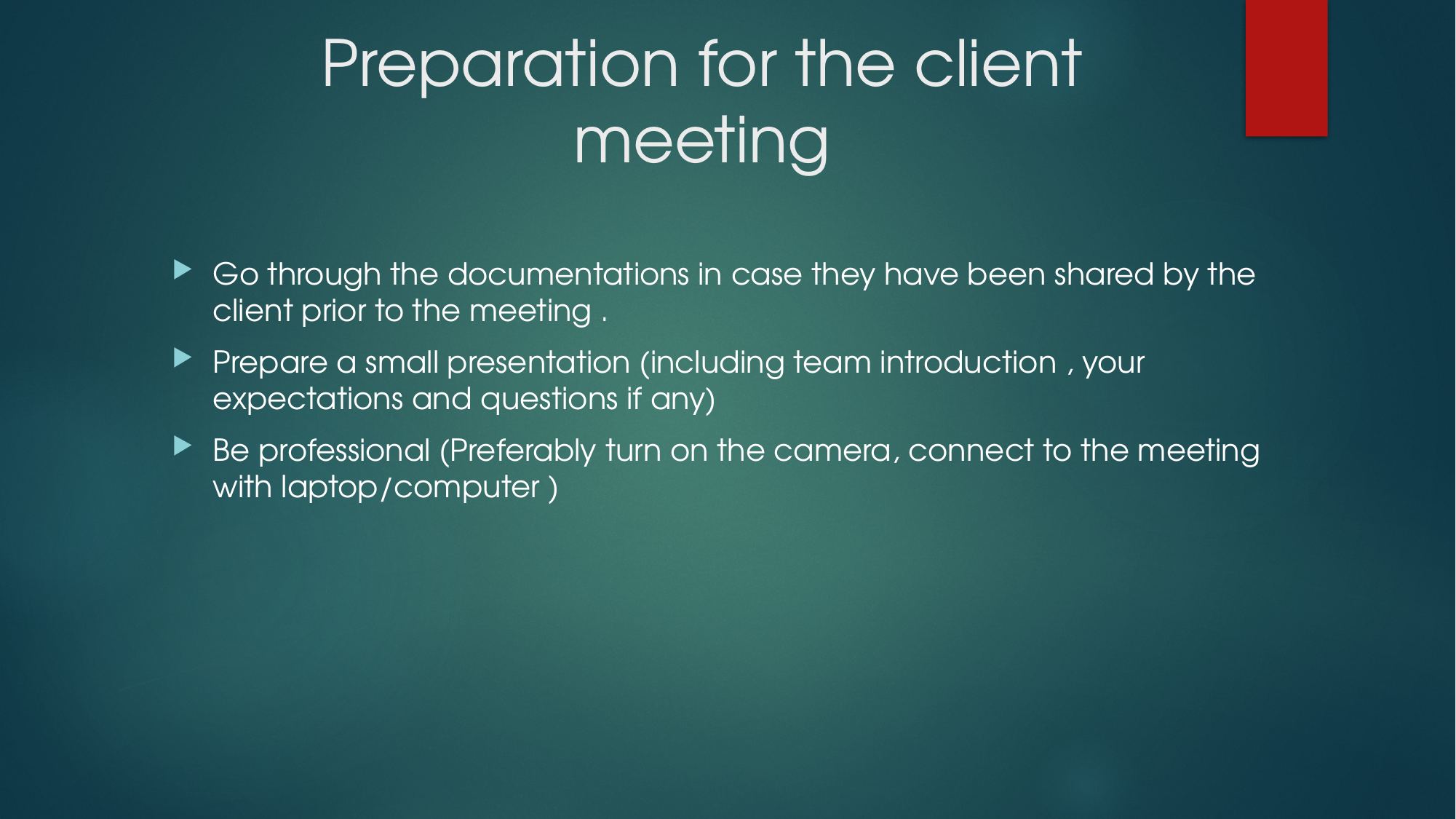

# Preparation for the client meeting
Go through the documentations in case they have been shared by the client prior to the meeting .
Prepare a small presentation (including team introduction , your expectations and questions if any)
Be professional (Preferably turn on the camera, connect to the meeting with laptop/computer )